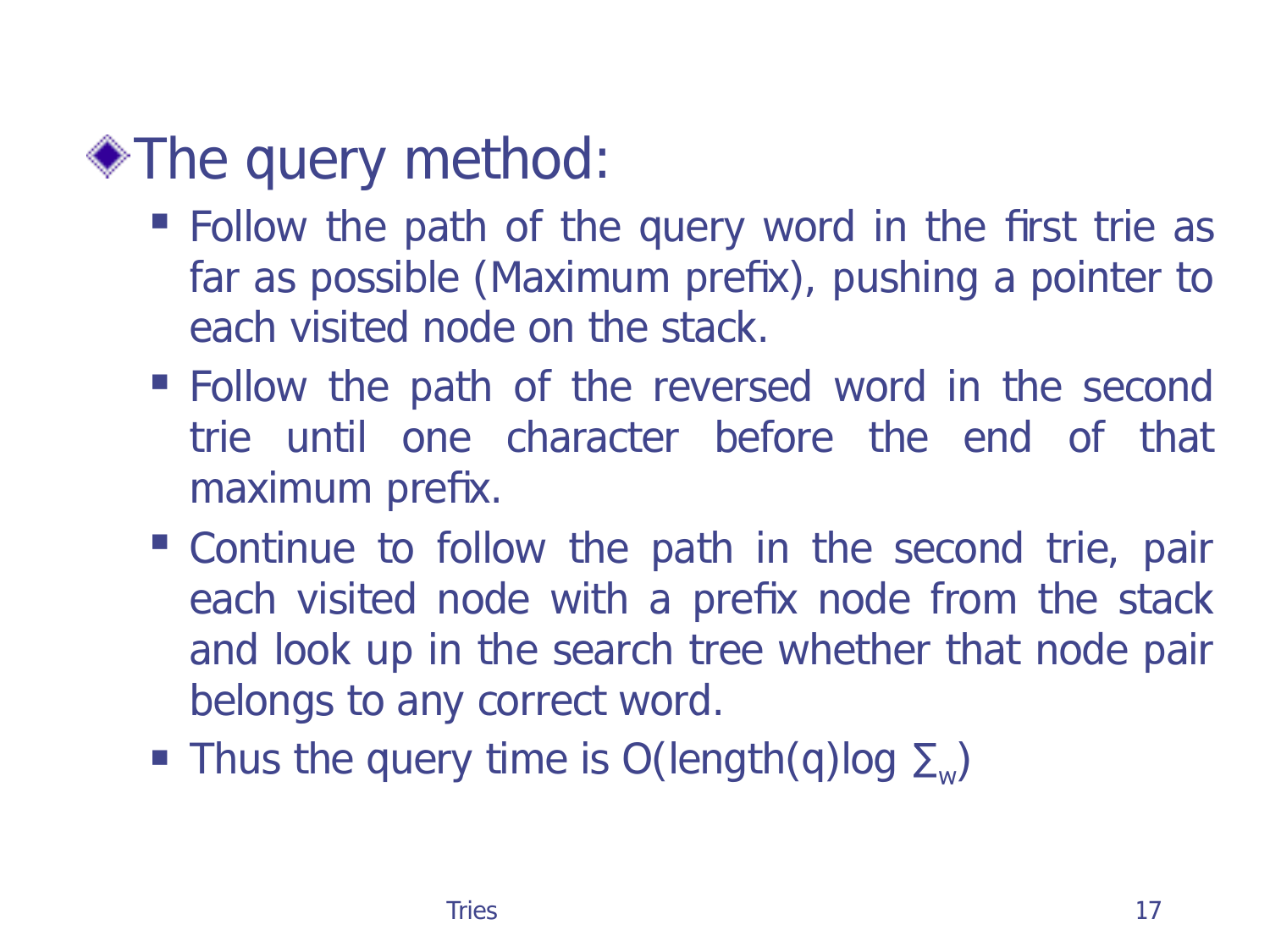

The query method:
Follow the path of the query word in the ﬁrst trie as far as possible (Maximum prefix), pushing a pointer to each visited node on the stack.
Follow the path of the reversed word in the second trie until one character before the end of that maximum preﬁx.
Continue to follow the path in the second trie, pair each visited node with a preﬁx node from the stack and look up in the search tree whether that node pair belongs to any correct word.
Thus the query time is O(length(q)log ∑w)

Tries
17